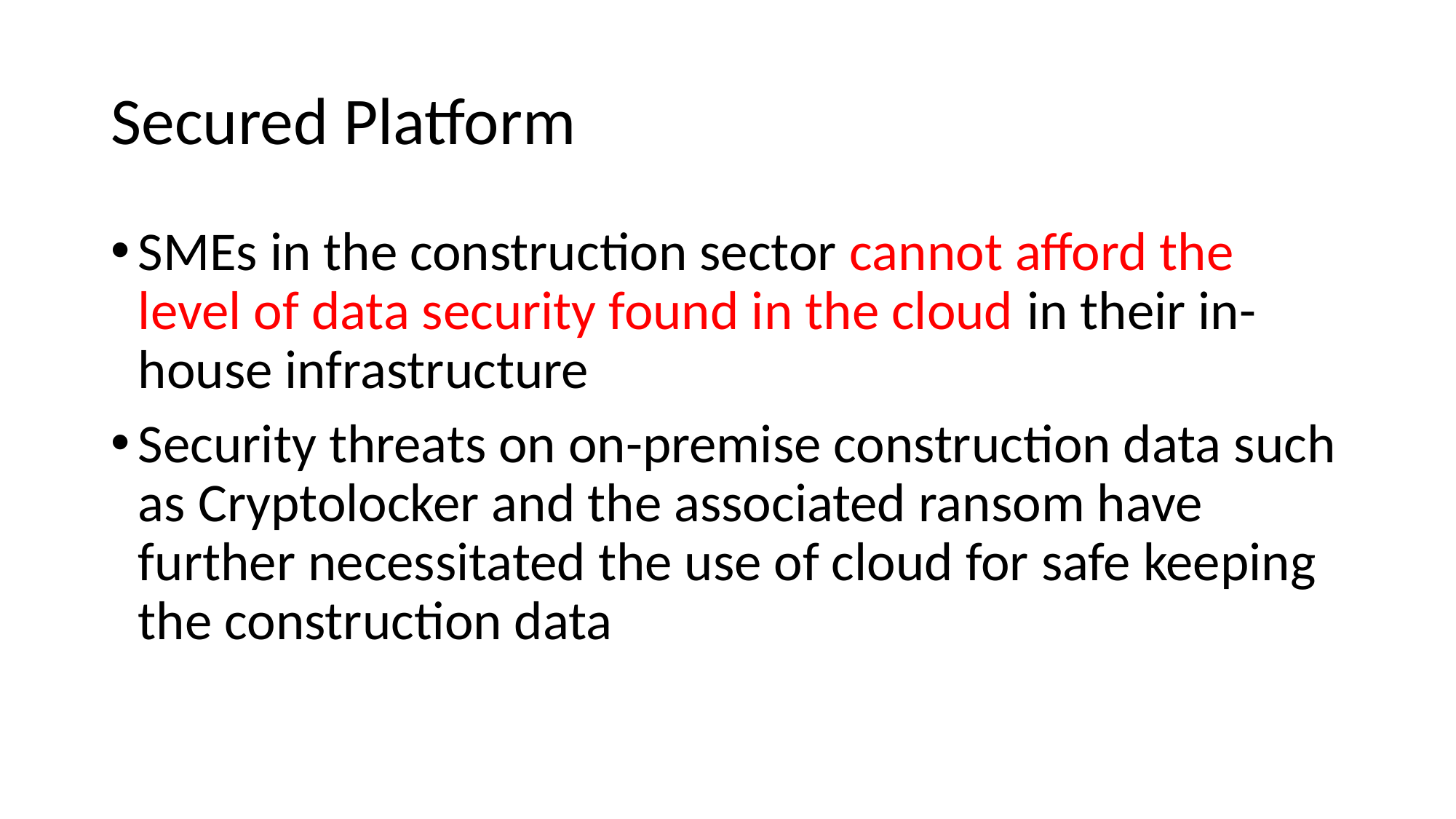

# Secured Platform
SMEs in the construction sector cannot afford the level of data security found in the cloud in their in-house infrastructure
Security threats on on-premise construction data such as Cryptolocker and the associated ransom have further necessitated the use of cloud for safe keeping the construction data